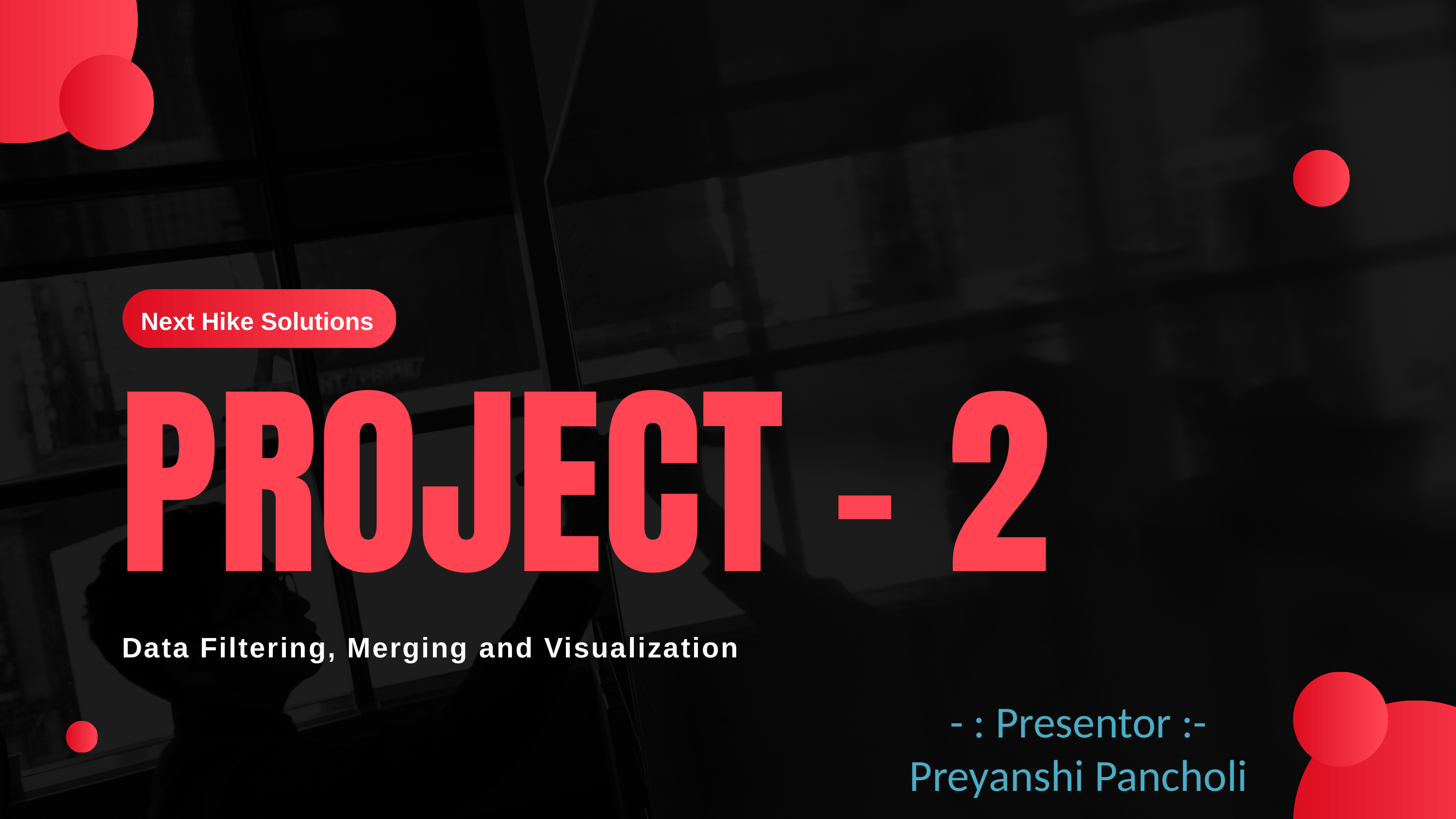

Next Hike Solutions
PROJECT - 2
Data Filtering, Merging and Visualization

- : Presentor :-Preyanshi Pancholi